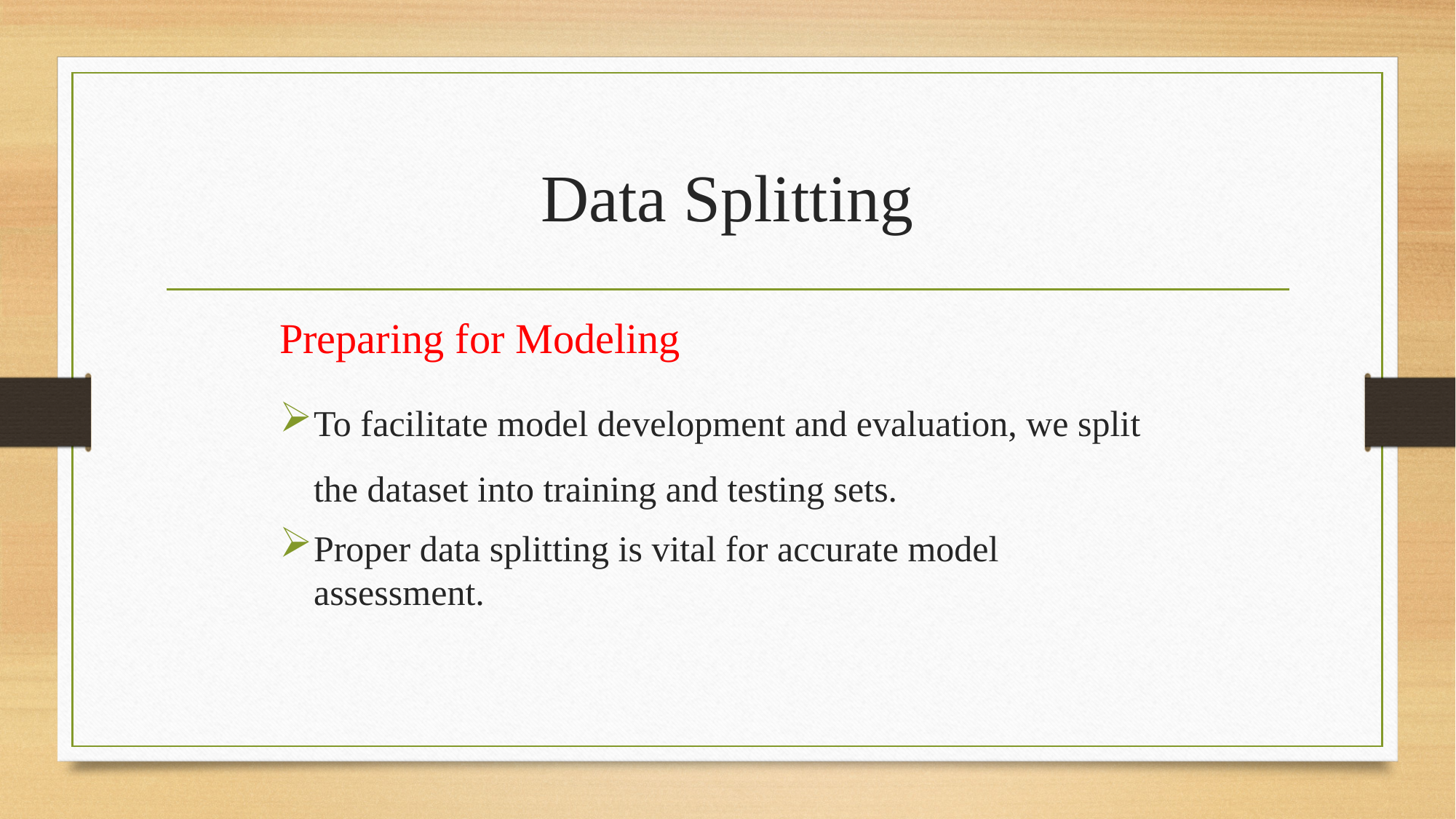

# Data Splitting
Preparing for Modeling
To facilitate model development and evaluation, we split the dataset into training and testing sets.
Proper data splitting is vital for accurate model assessment.